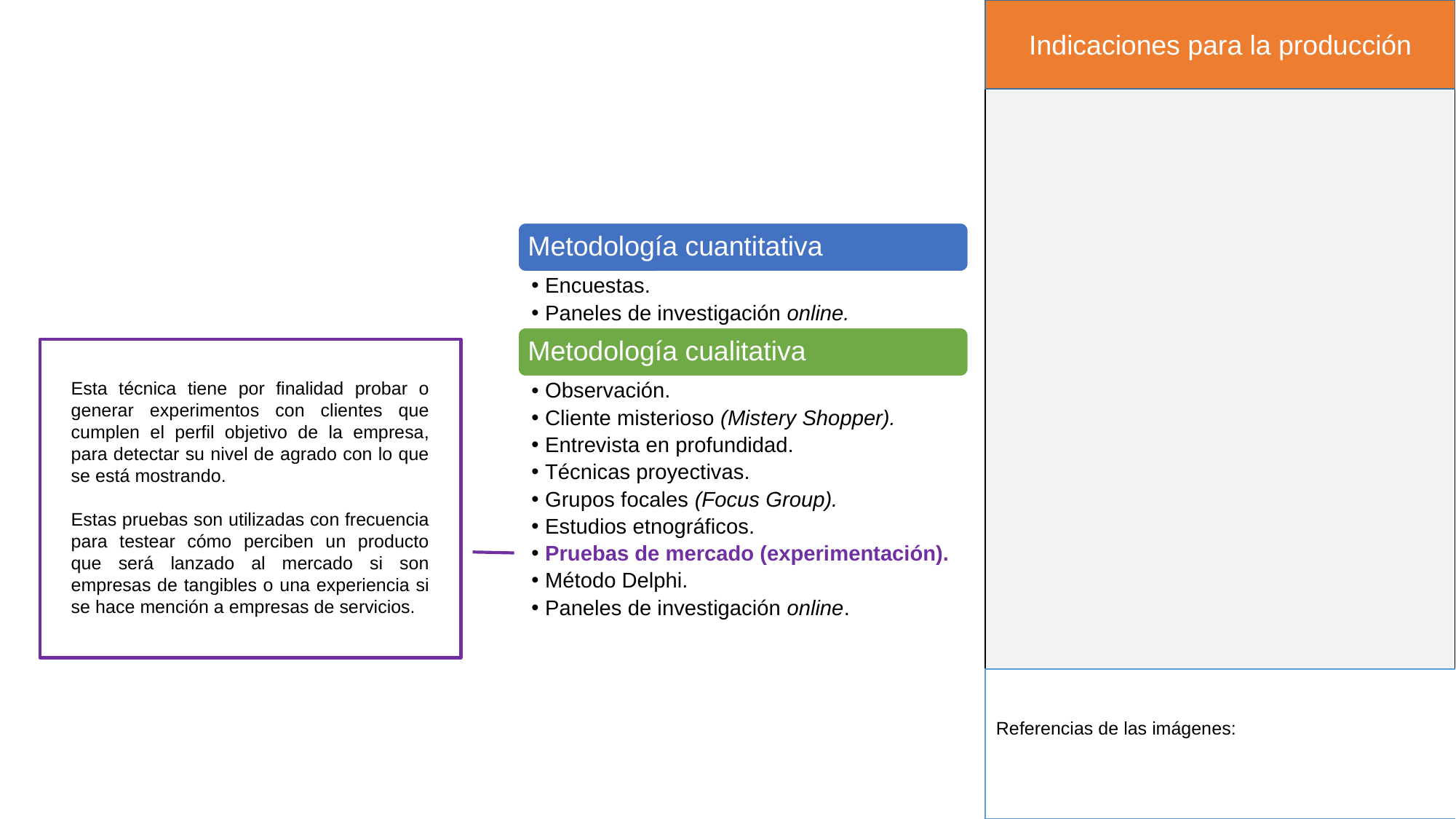

Indicaciones para la producción

Metodología cuantitativa

Encuestas.
Paneles de investigación online.

Metodología cualitativa

Observación.
Cliente misterioso (Mistery Shopper).
Entrevista en profundidad.
Técnicas proyectivas.
Grupos focales (Focus Group).
Estudios etnográficos.
Pruebas de mercado (experimentación).
Método Delphi.
Paneles de investigación online.

Esta técnica tiene por finalidad probar o generar experimentos con clientes que cumplen el perfil objetivo de la empresa, para detectar su nivel de agrado con lo que se está mostrando.

Estas pruebas son utilizadas con frecuencia para testear cómo perciben un producto que será lanzado al mercado si son empresas de tangibles o una experiencia si se hace mención a empresas de servicios.
Referencias de las imágenes: